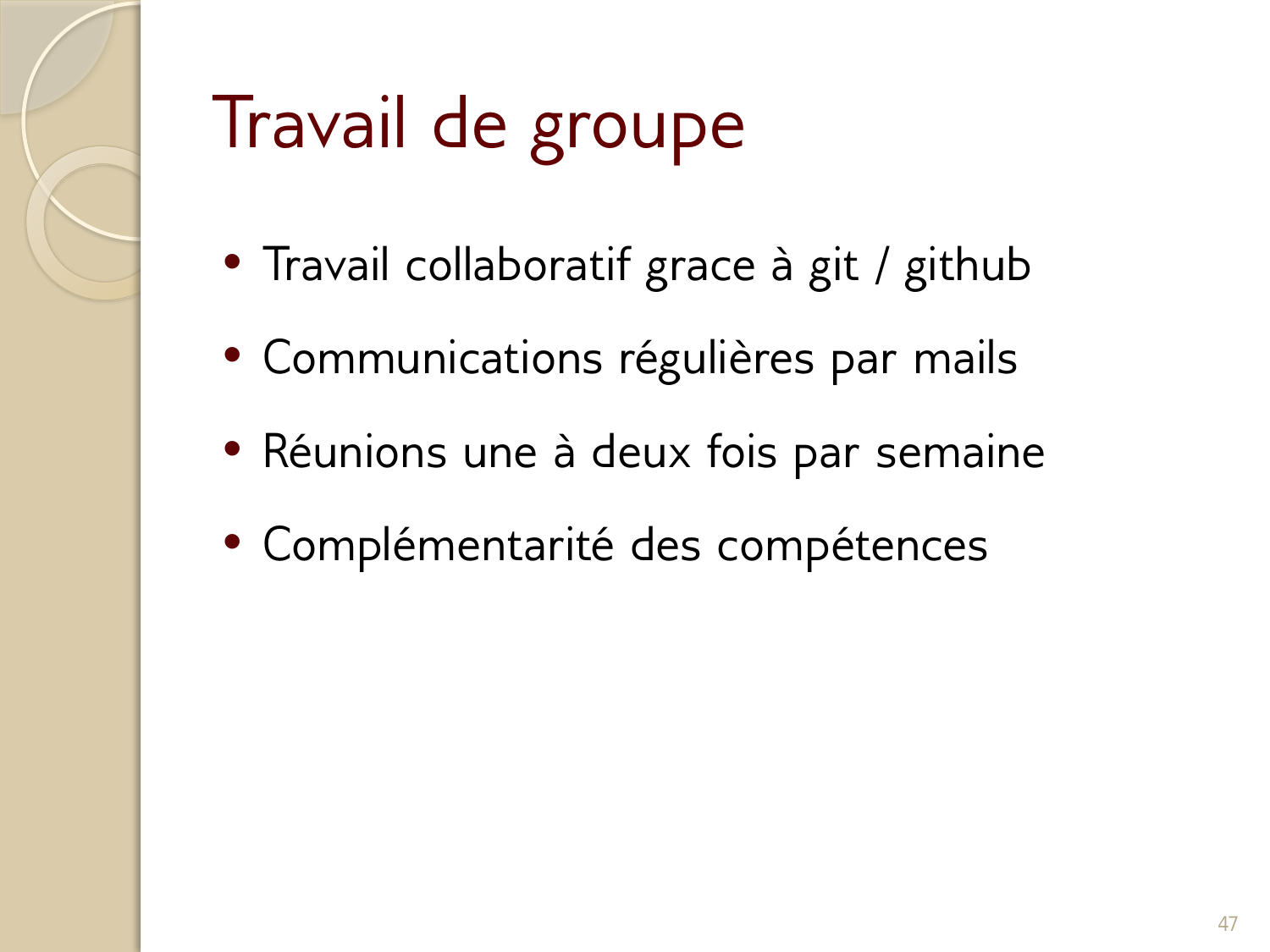

# Travail de groupe
Travail collaboratif grace à git / github
Communications régulières par mails
Réunions une à deux fois par semaine
Complémentarité des compétences
47